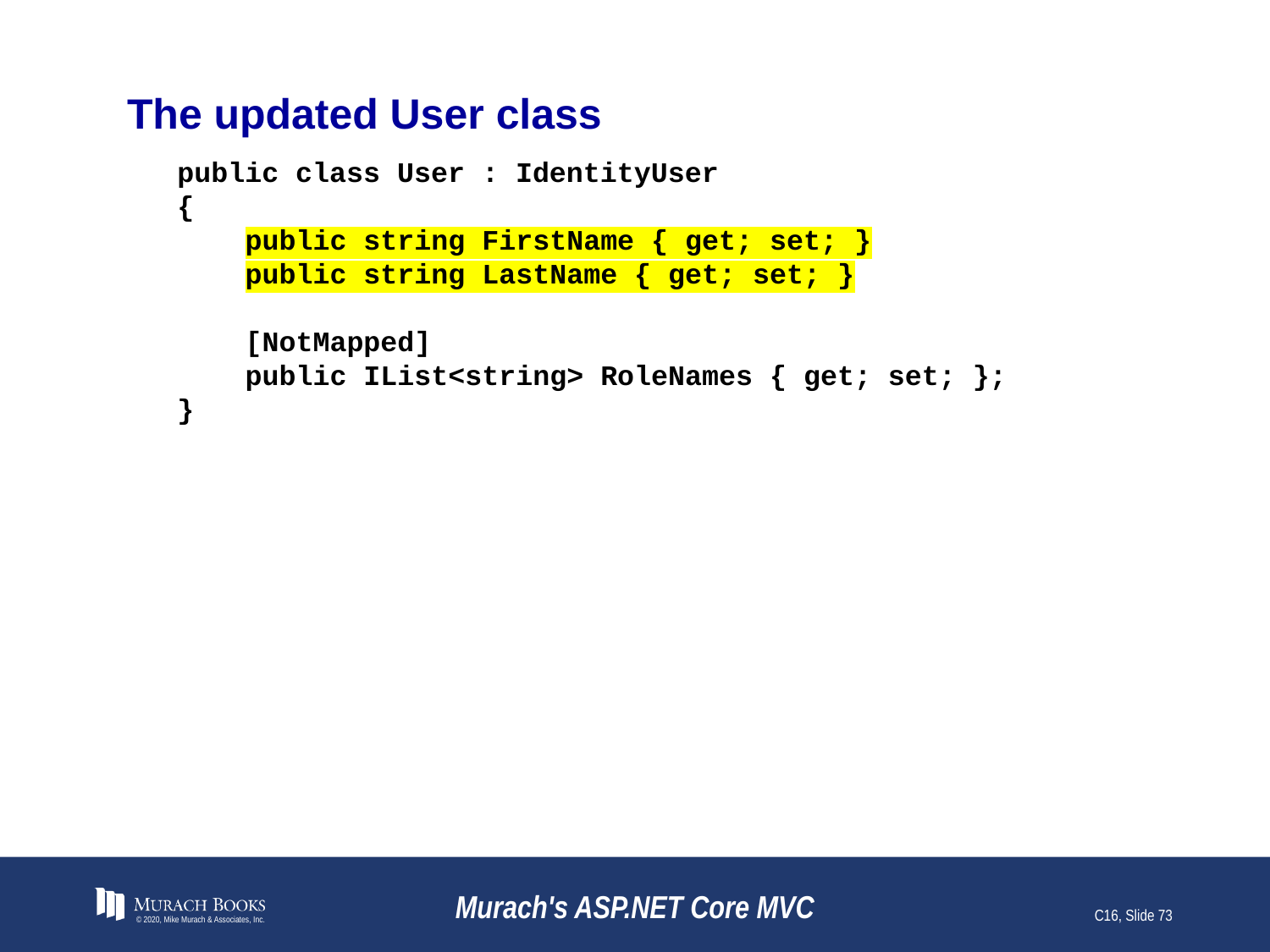

# The updated User class
public class User : IdentityUser
{
    public string FirstName { get; set; }
    public string LastName { get; set; }

    [NotMapped]
    public IList<string> RoleNames { get; set; };
}

© 2020, Mike Murach & Associates, Inc.
Murach's ASP.NET Core MVC

C16, Slide 73